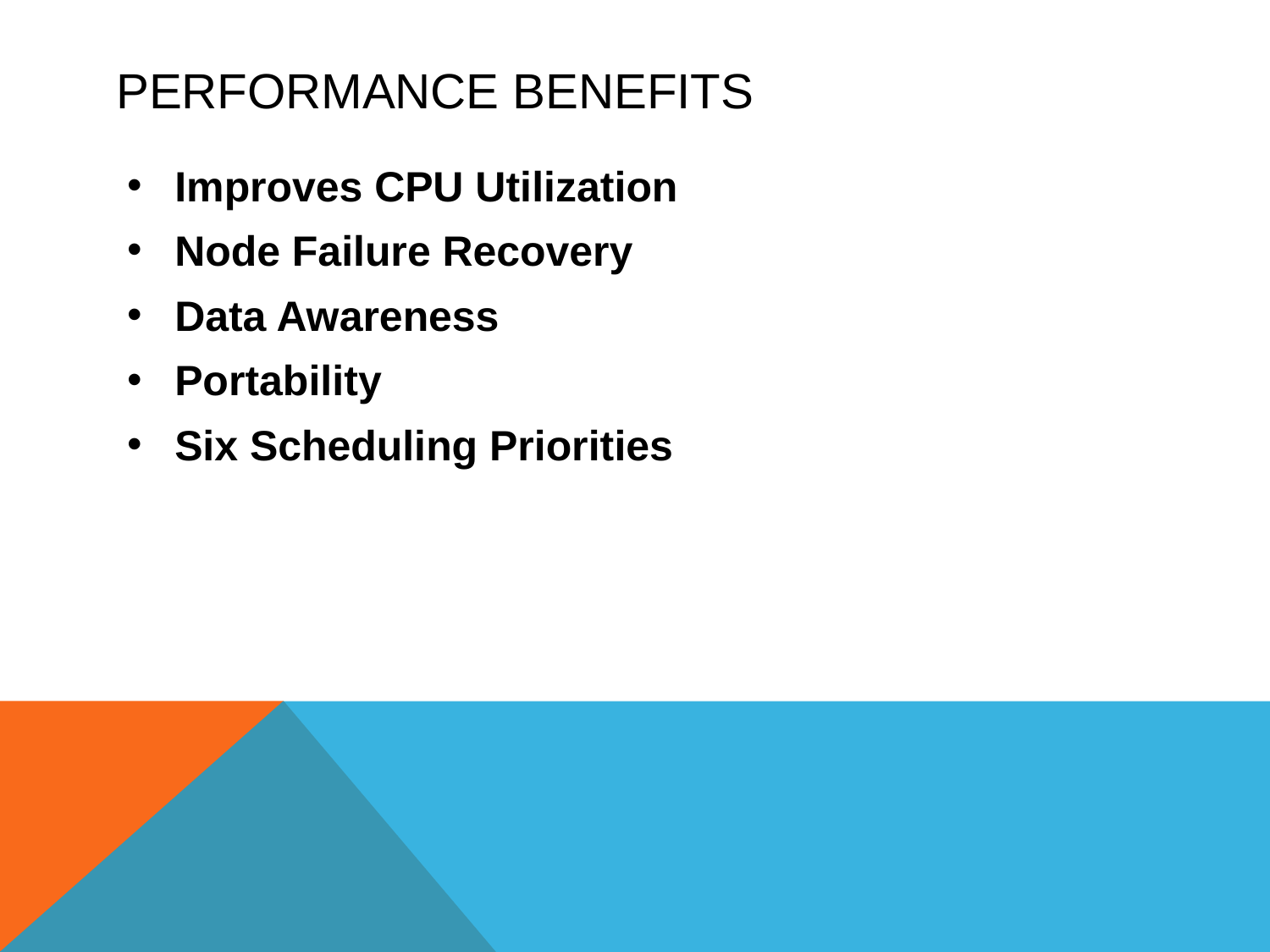

# Performance Benefits
Improves CPU Utilization
Node Failure Recovery
Data Awareness
Portability
Six Scheduling Priorities